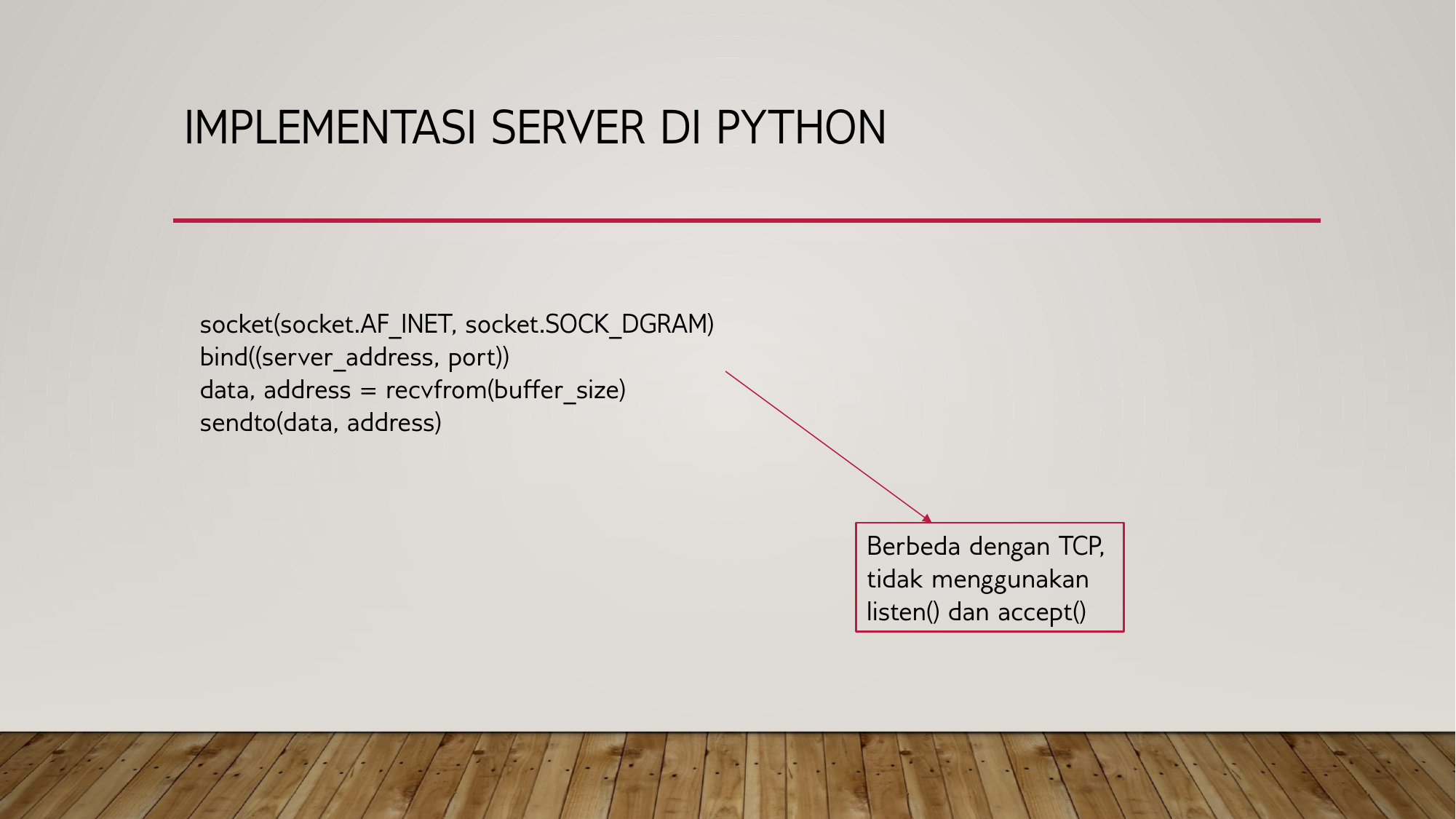

# Implementasi Server di Python
socket(socket.AF_INET, socket.SOCK_DGRAM)
bind((server_address, port))
data, address = recvfrom(buffer_size)
sendto(data, address)
Berbeda dengan TCP,
tidak menggunakan
listen() dan accept()